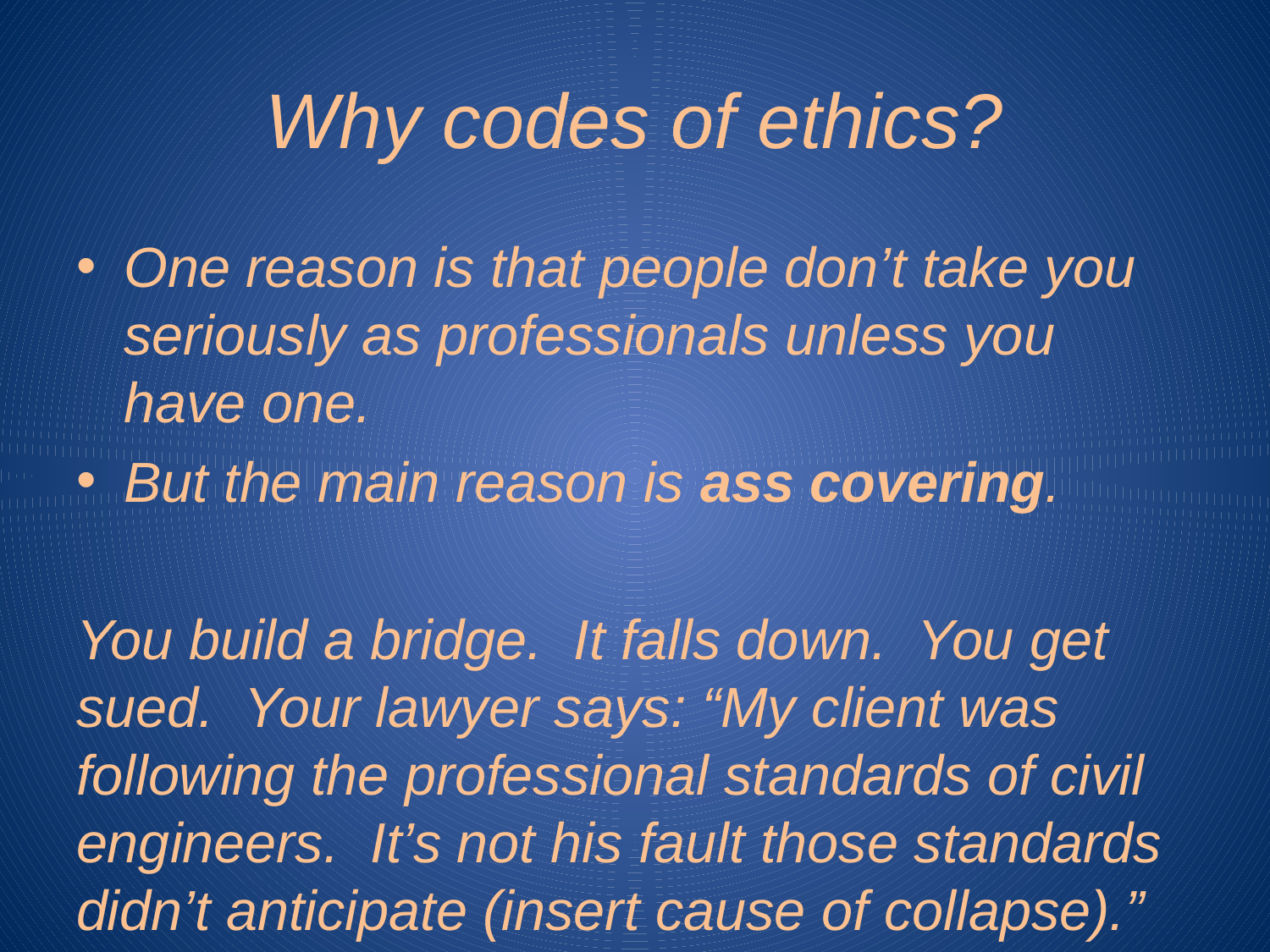

# Why codes of ethics?
One reason is that people don’t take you seriously as professionals unless you have one.
But the main reason is ass covering.

You build a bridge.  It falls down.  You get sued.  Your lawyer says: “My client was following the professional standards of civil engineers.  It’s not his fault those standards didn’t anticipate (insert cause of collapse).”